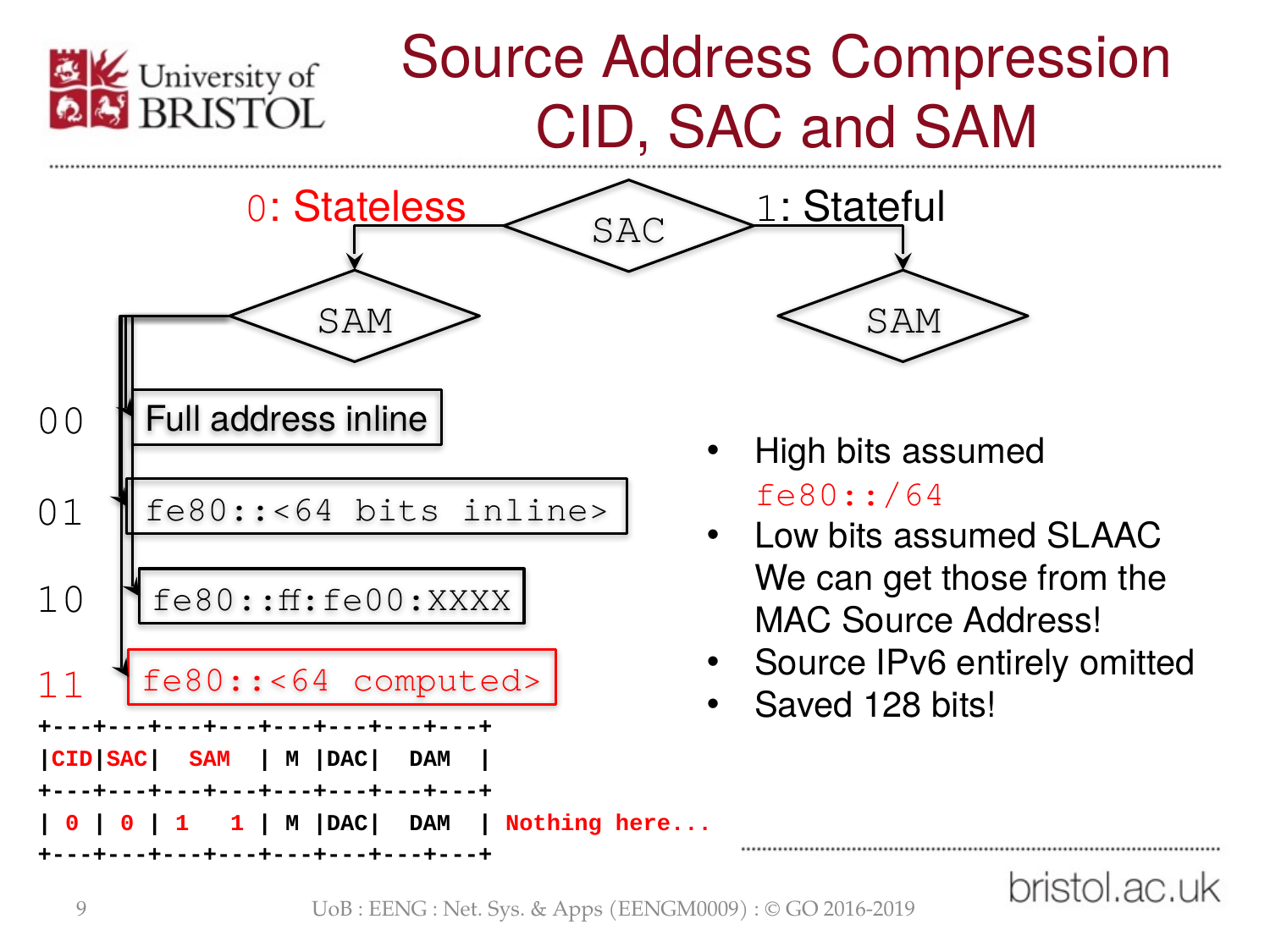

# Source Address Compression CID, SAC and SAM
0: Stateless
1: Stateful
SAC
SAM
SAM
00
Full address inline
High bits assumed fe80::/64
Low bits assumed SLAAC
We can get those from the MAC Source Address!
Source IPv6 entirely omitted
Saved 128 bits!
01
fe80::<64 bits inline>
10
fe80::ff:fe00:XXXX
11
fe80::<64 computed>
+---+---+---+---+---+---+---+---+
|CID|SAC|  SAM  | M |DAC|  DAM  |
+---+---+---+---+---+---+---+---+
| 0 | 0 | 1   1 | M |DAC|  DAM  | Nothing here...
+---+---+---+---+---+---+---+---+
9
UoB : EENG : Net. Sys. & Apps (EENGM0009) : © GO 2016-2019